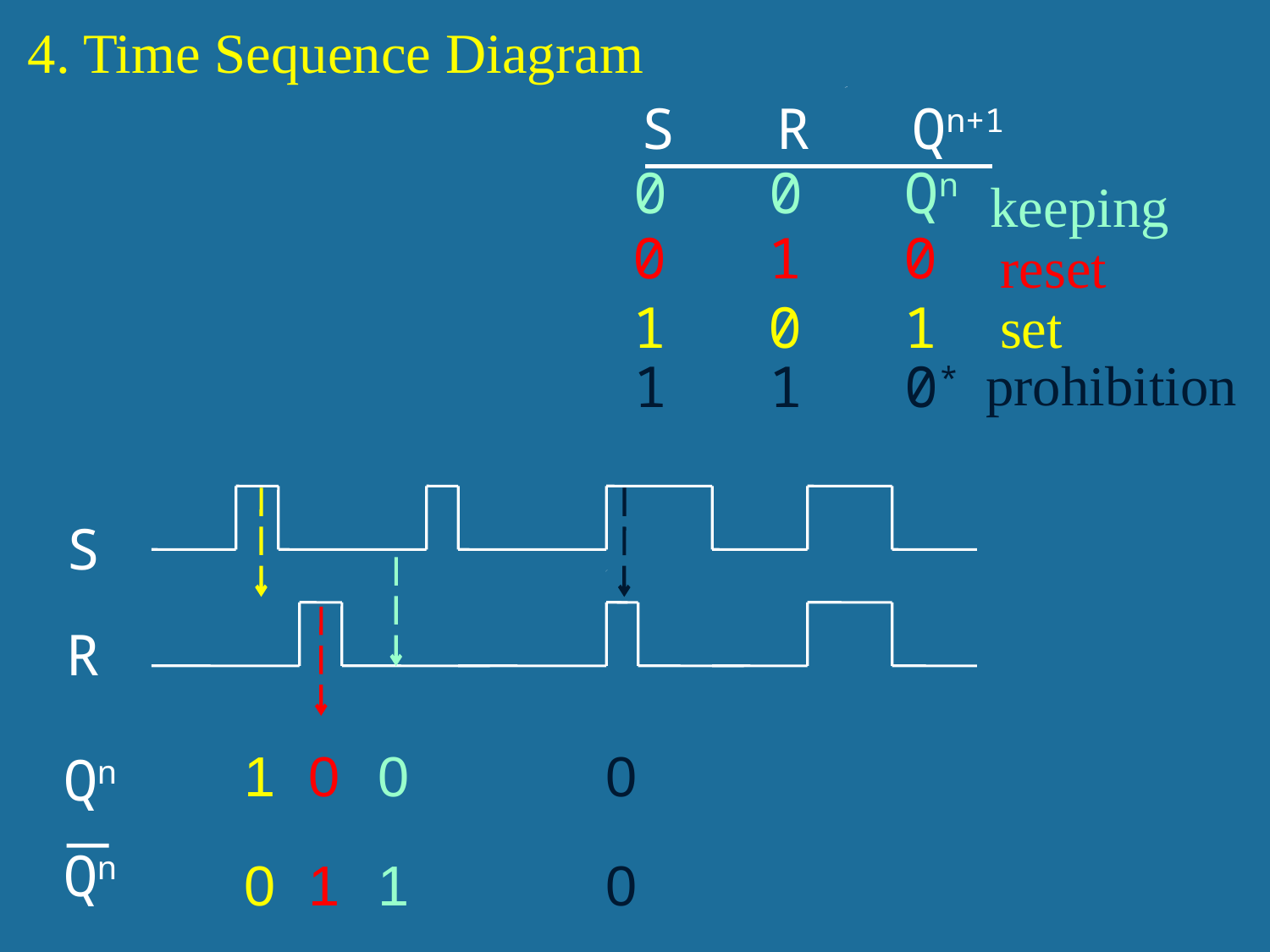

4. Time Sequence Diagram
S   R   Qn+1

0   0   Qn
keeping
reset
set
prohibition
0   1   0
1   0   1
1   1   0*

1
0
0
0
S

0
1

0
1
R

 Qn
 Qn